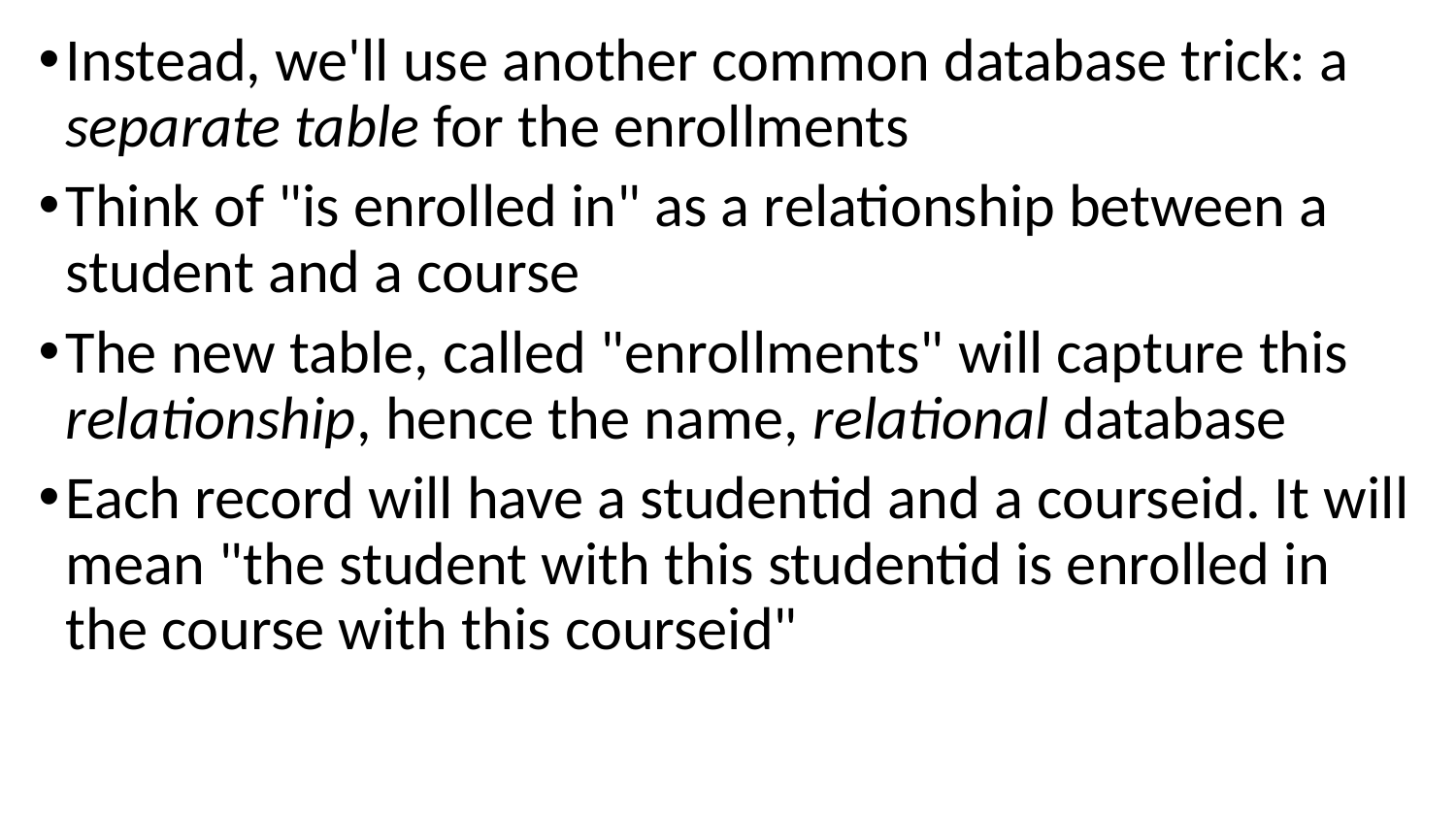

Instead, we'll use another common database trick: a separate table for the enrollments
Think of "is enrolled in" as a relationship between a student and a course
The new table, called "enrollments" will capture this relationship, hence the name, relational database
Each record will have a studentid and a courseid. It will mean "the student with this studentid is enrolled in the course with this courseid"